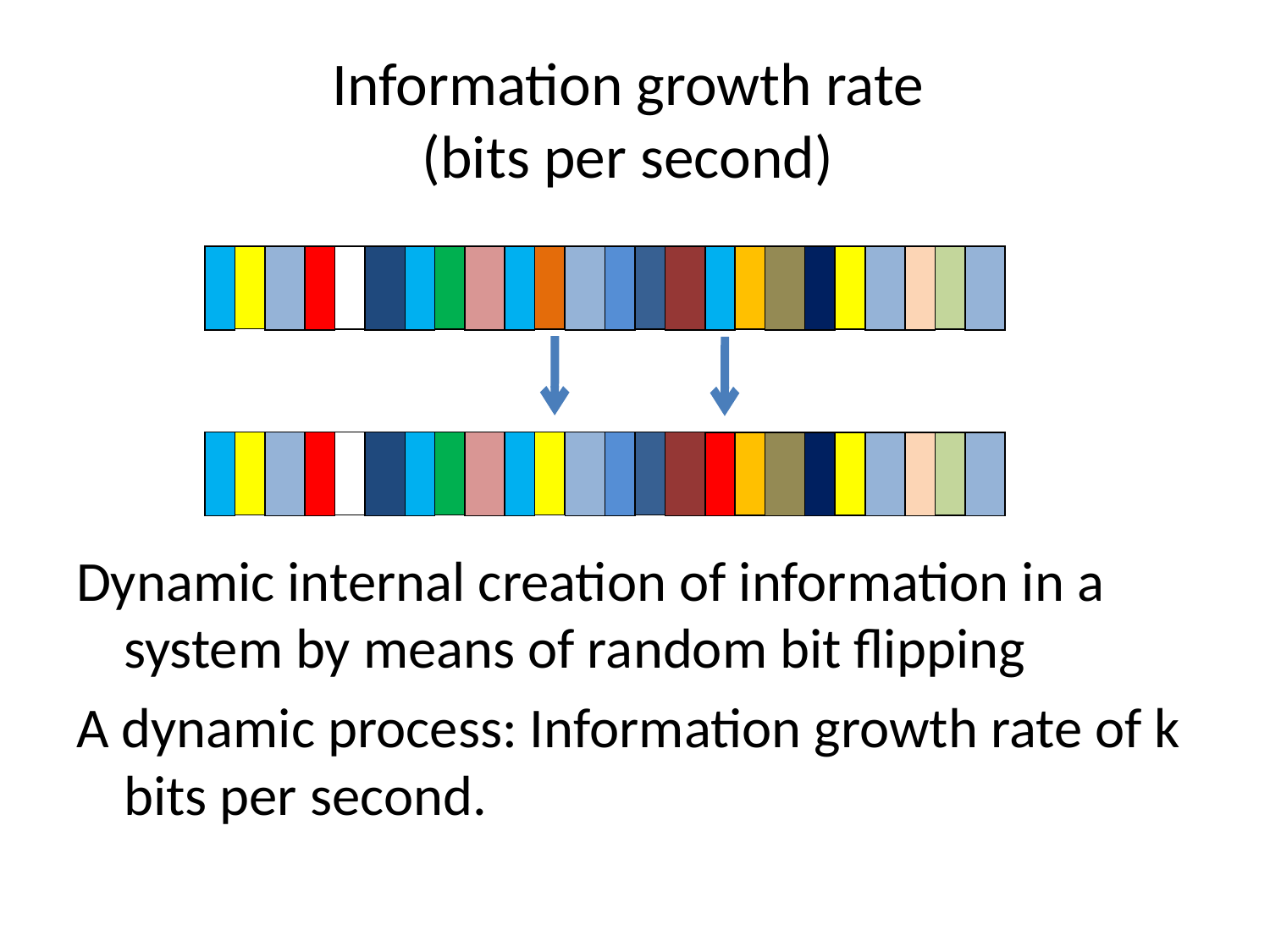

# Information growth rate (bits per second)

Dynamic internal creation of information in a system by means of random bit flipping
A dynamic process: Information growth rate of k bits per second.